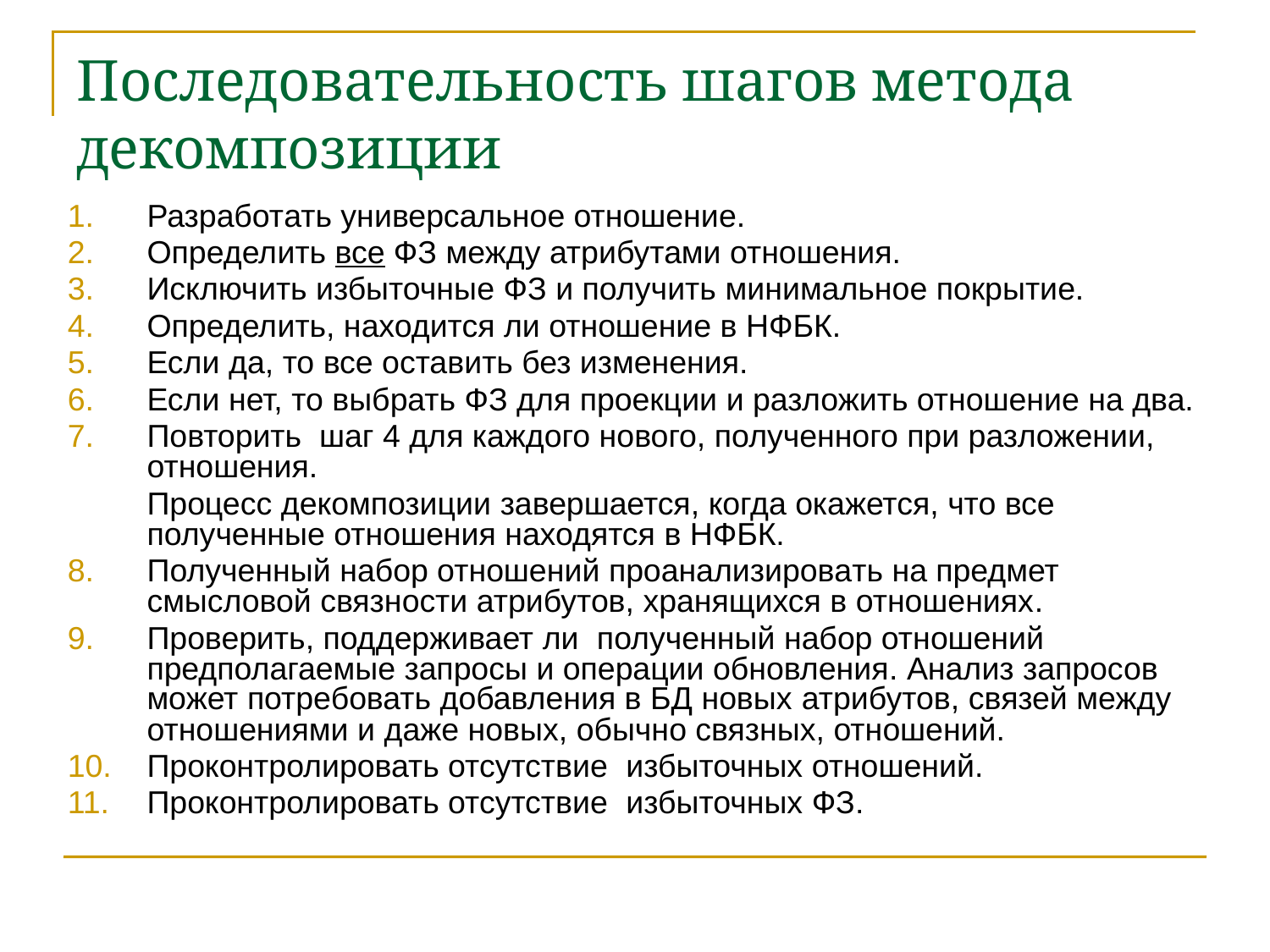

# Последовательность шагов метода декомпозиции
Разработать универсальное отношение.
Определить все ФЗ между атрибутами отношения.
Исключить избыточные ФЗ и получить минимальное покрытие.
Определить, находится ли отношение в НФБК.
Если да, то все оставить без изменения.
Если нет, то выбрать ФЗ для проекции и разложить отношение на два.
Повторить  шаг 4 для каждого нового, полученного при разложении, отношения.
	Процесс декомпозиции завершается, когда окажется, что все полученные отношения находятся в НФБК.
Полученный набор отношений проанализировать на предмет смысловой связности атрибутов, хранящихся в отношениях.
Проверить, поддерживает ли  полученный набор отношений предполагаемые запросы и операции обновления. Анализ запросов может потребовать добавления в БД новых атрибутов, связей между отношениями и даже новых, обычно связных, отношений.
Проконтролировать отсутствие  избыточных отношений.
Проконтролировать отсутствие  избыточных ФЗ.
18